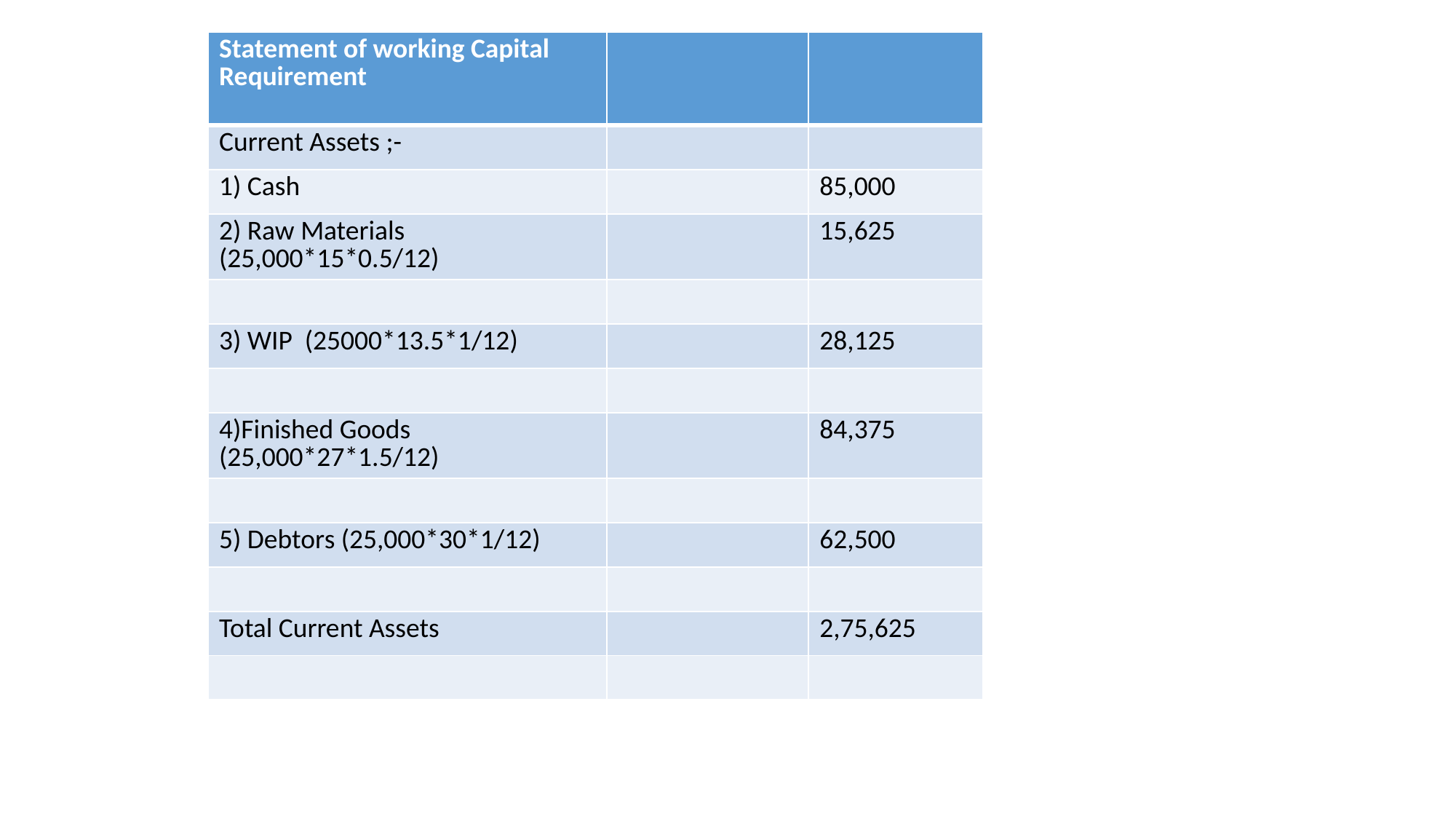

| Statement of working Capital Requirement |  |  |
| --- | --- | --- |
| Current Assets ;- |  |  |
| 1) Cash |  | 85,000 |
| 2) Raw Materials (25,000\*15\*0.5/12) |  | 15,625 |
|  |  |  |
| 3) WIP (25000\*13.5\*1/12) |  | 28,125 |
|  |  |  |
| 4)Finished Goods (25,000\*27\*1.5/12) |  | 84,375 |
|  |  |  |
| 5) Debtors (25,000\*30\*1/12) |  | 62,500 |
|  |  |  |
| Total Current Assets |  | 2,75,625 |
|  |  |  |